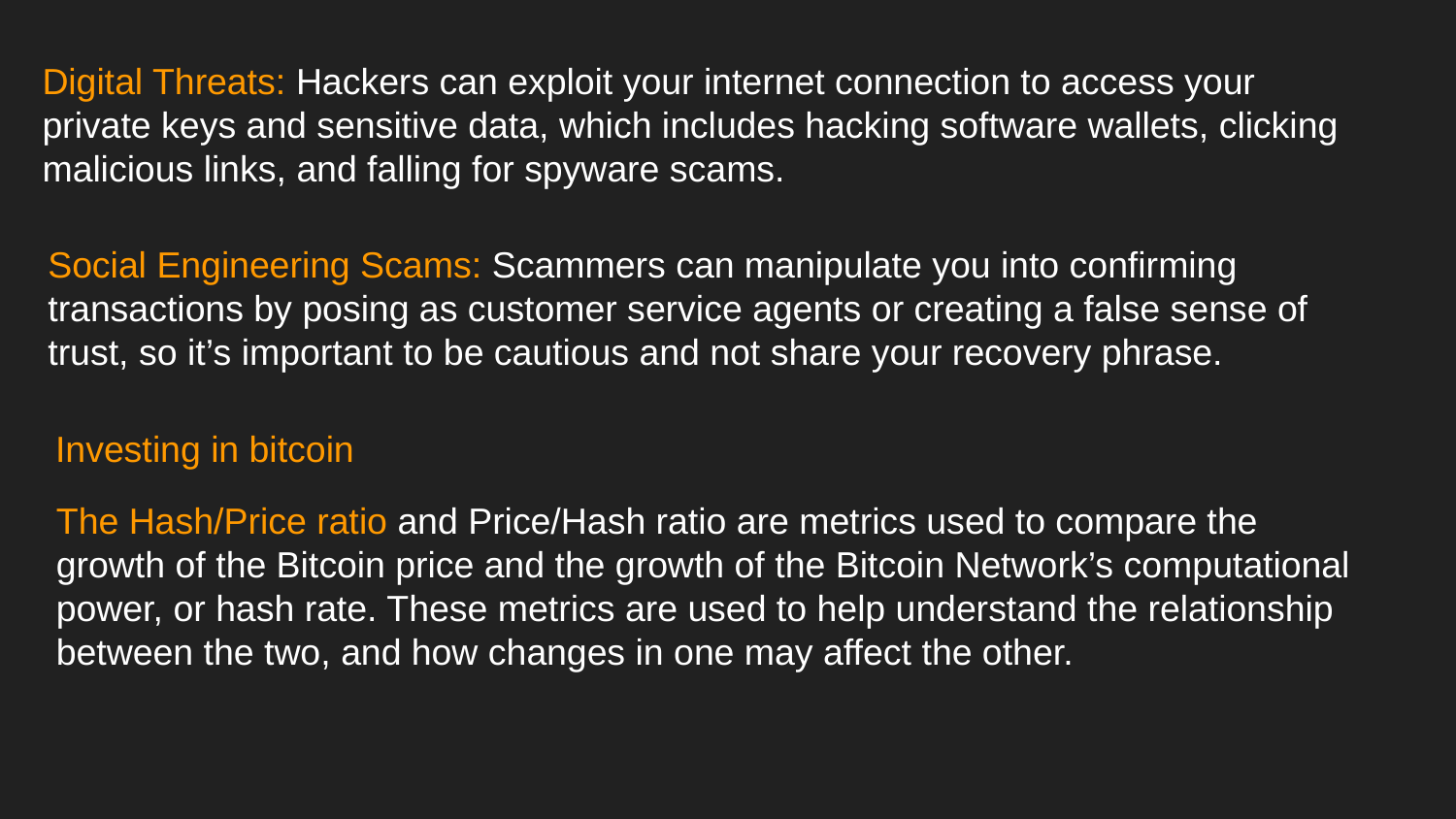

Digital Threats: Hackers can exploit your internet connection to access your private keys and sensitive data, which includes hacking software wallets, clicking malicious links, and falling for spyware scams.
Social Engineering Scams: Scammers can manipulate you into confirming transactions by posing as customer service agents or creating a false sense of trust, so it’s important to be cautious and not share your recovery phrase.
Investing in bitcoin
The Hash/Price ratio and Price/Hash ratio are metrics used to compare the growth of the Bitcoin price and the growth of the Bitcoin Network’s computational power, or hash rate. These metrics are used to help understand the relationship between the two, and how changes in one may affect the other.